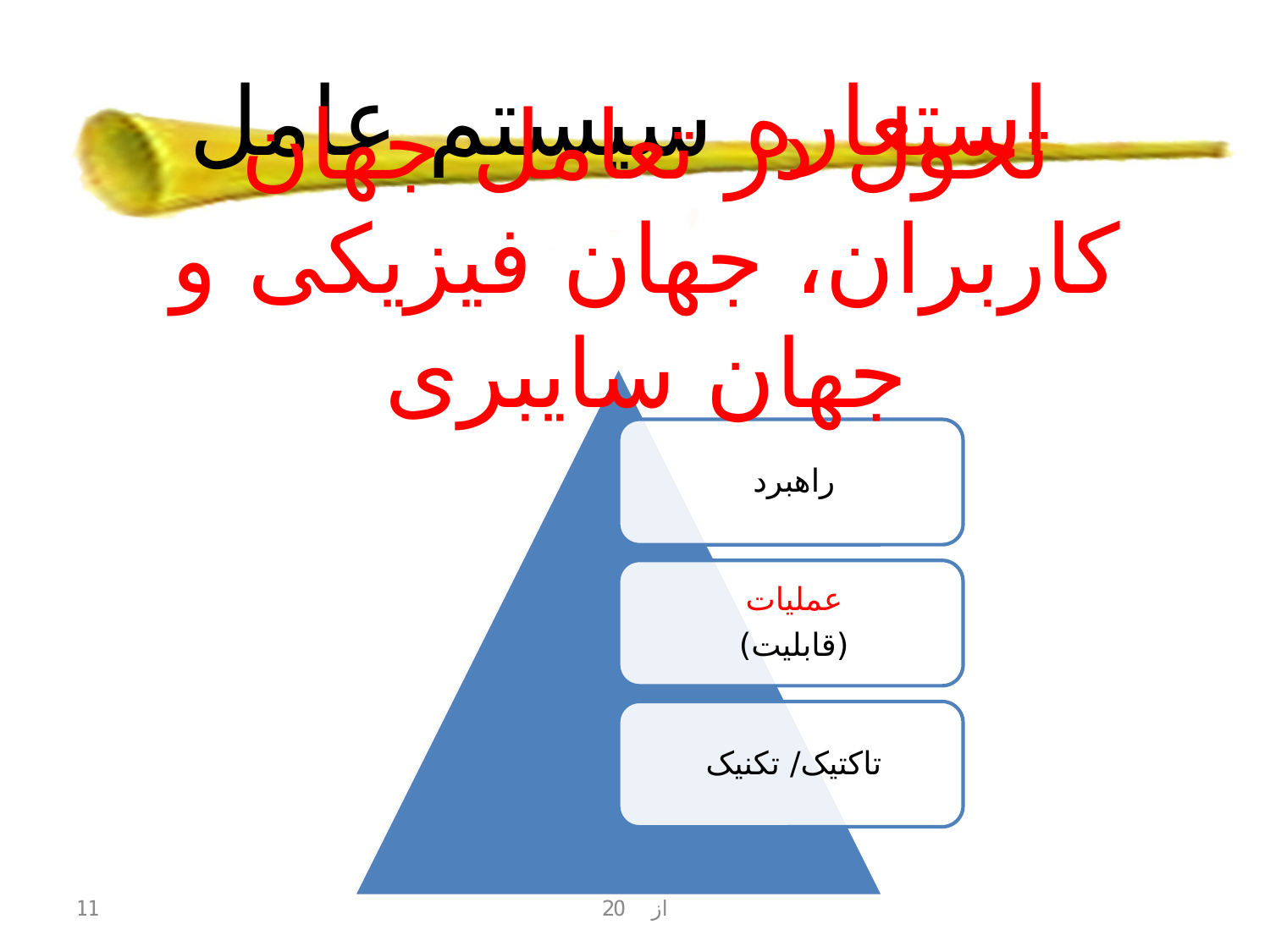

# استعاره سیستم عامل
تحول در تعامل جهان کاربران، جهان فیزیکی و جهان سایبری
راهبرد
عملیات
(قابلیت)
تاکتیک/ تکنیک
11
از    20